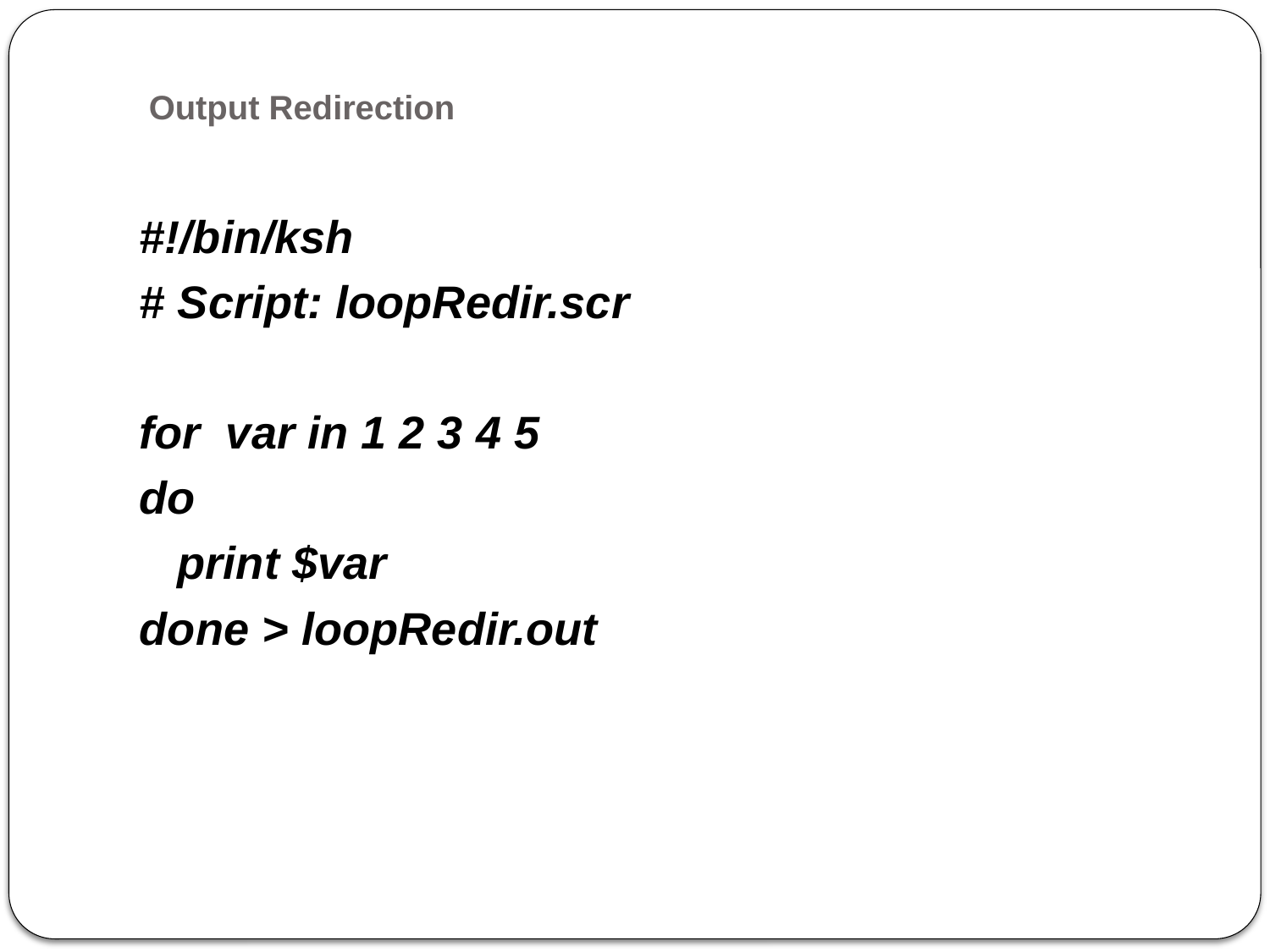

# Output Redirection
#!/bin/ksh
# Script: loopRedir.scr

for  var in 1 2 3 4 5
do
	print $var
done > loopRedir.out